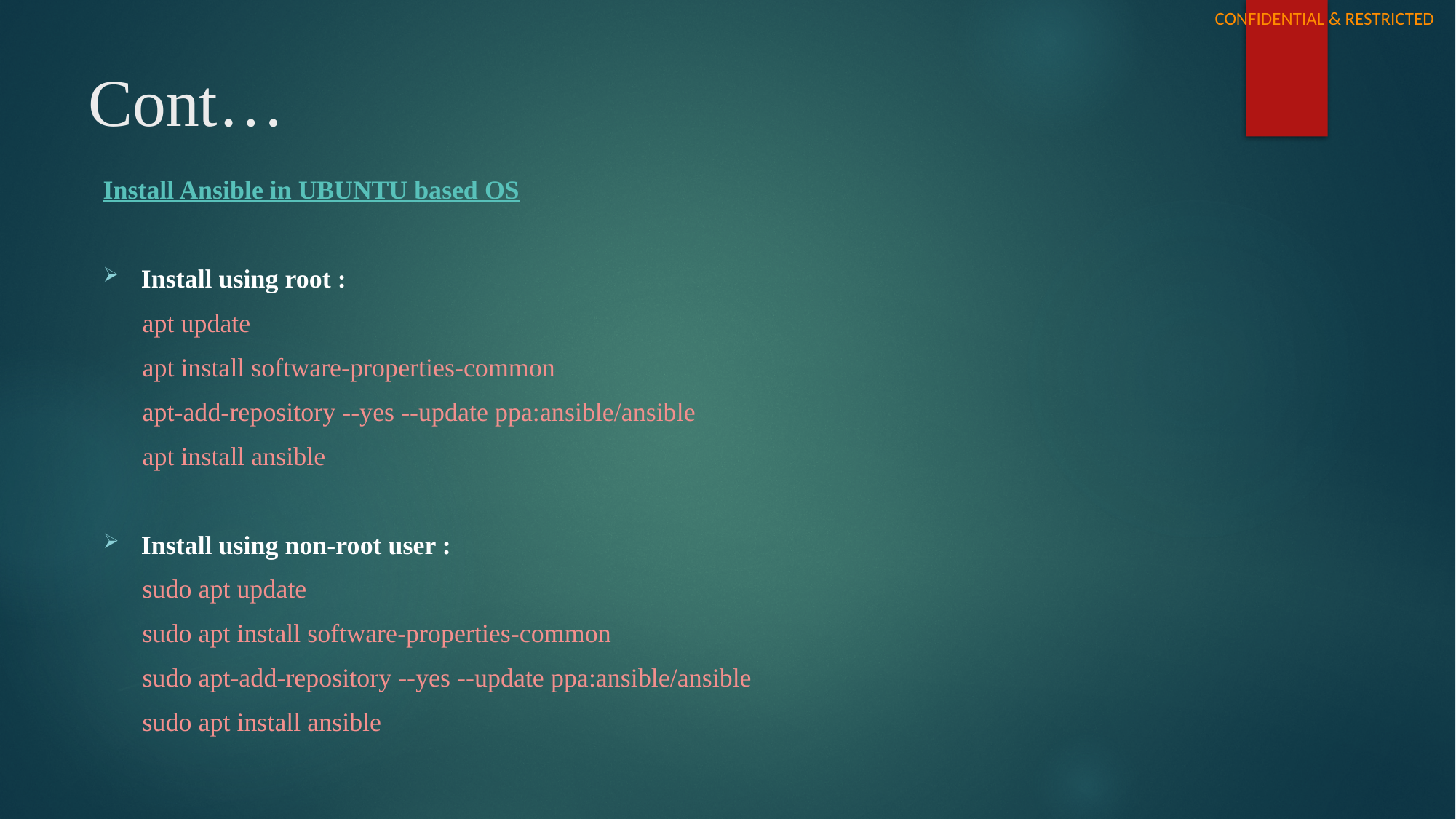

# Cont…
Install Ansible in UBUNTU based OS

Install using root :
      apt update
      apt install software-properties-common
      apt-add-repository --yes --update ppa:ansible/ansible
      apt install ansible

Install using non-root user :
      sudo apt update
      sudo apt install software-properties-common
      sudo apt-add-repository --yes --update ppa:ansible/ansible
      sudo apt install ansible